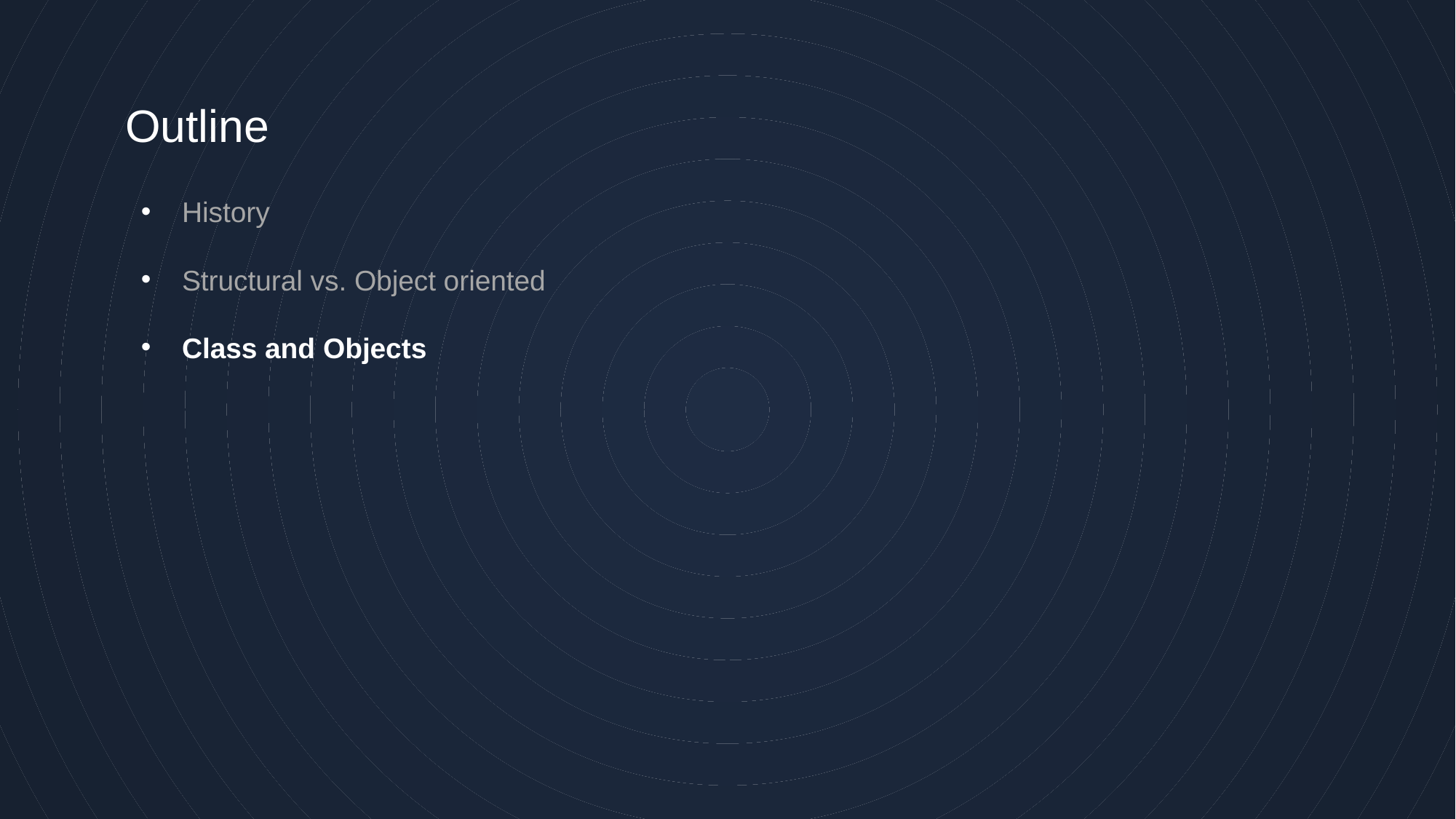

# Outline
History

Structural vs. Object oriented

Class and Objects